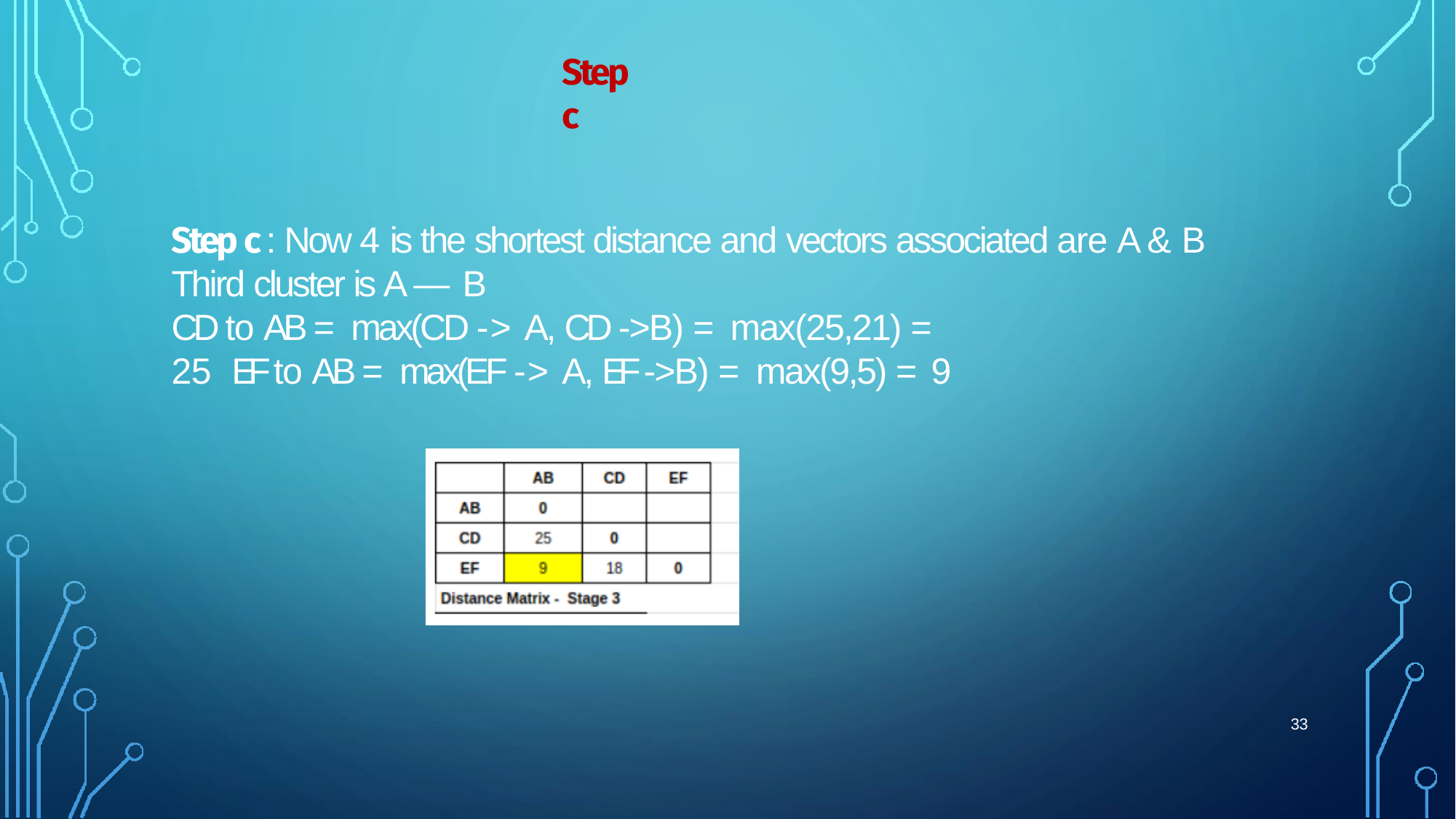

# Step c
Step c : Now 4 is the shortest distance and vectors associated are A & B  Third cluster is A — B
CD to AB = max(CD -> A, CD ->B) = max(25,21) = 25  EF to AB = max(EF -> A, EF ->B) = max(9,5) = 9

33